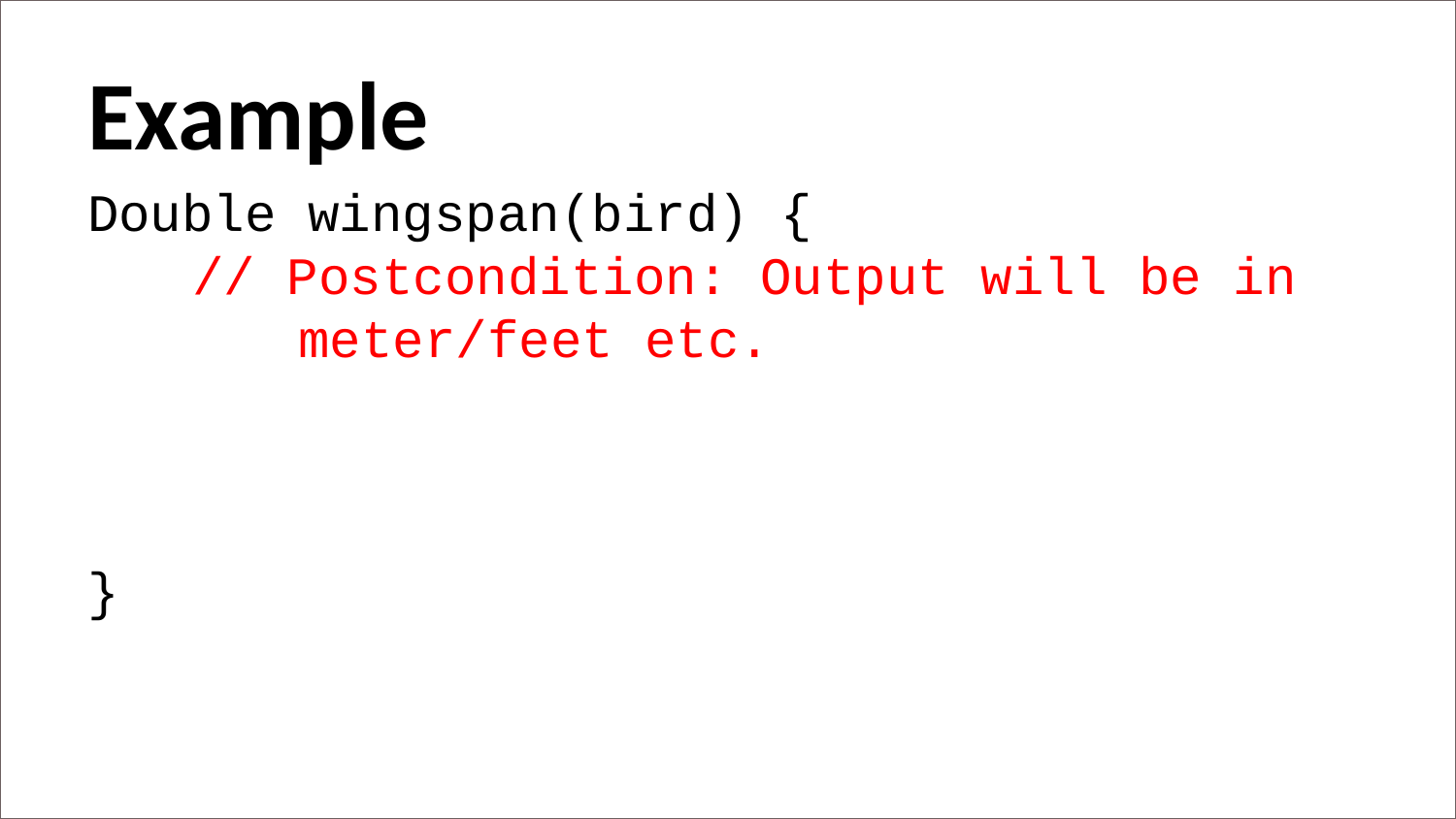

Example
Double wingspan(bird) {
  // Postcondition: Output will be in     meter/feet etc.

}